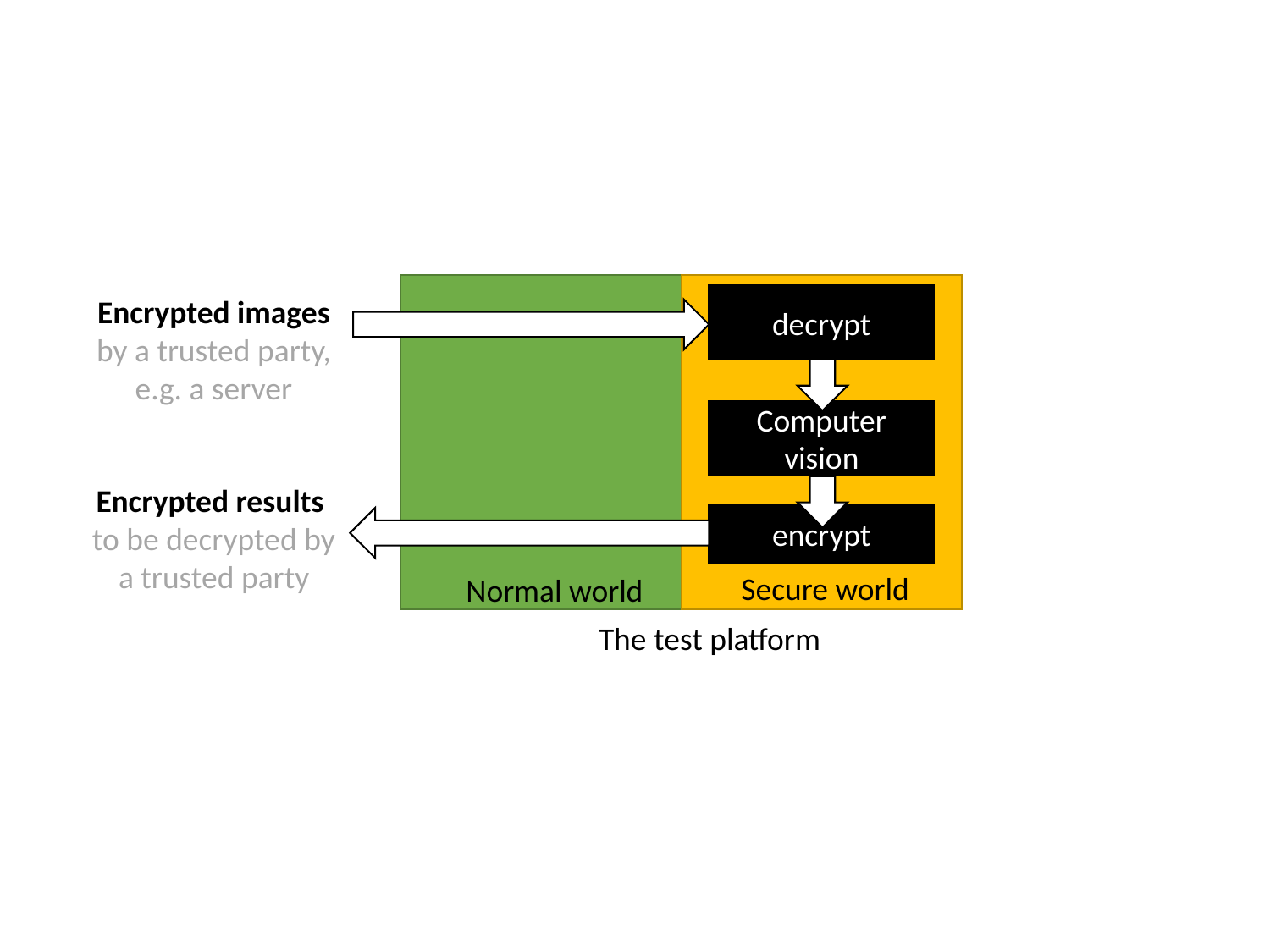

Encrypted images
by a trusted party, e.g. a server
decrypt

Computer vision
Encrypted results
to be decrypted by a trusted party

encrypt

Secure world
Normal world
The test platform